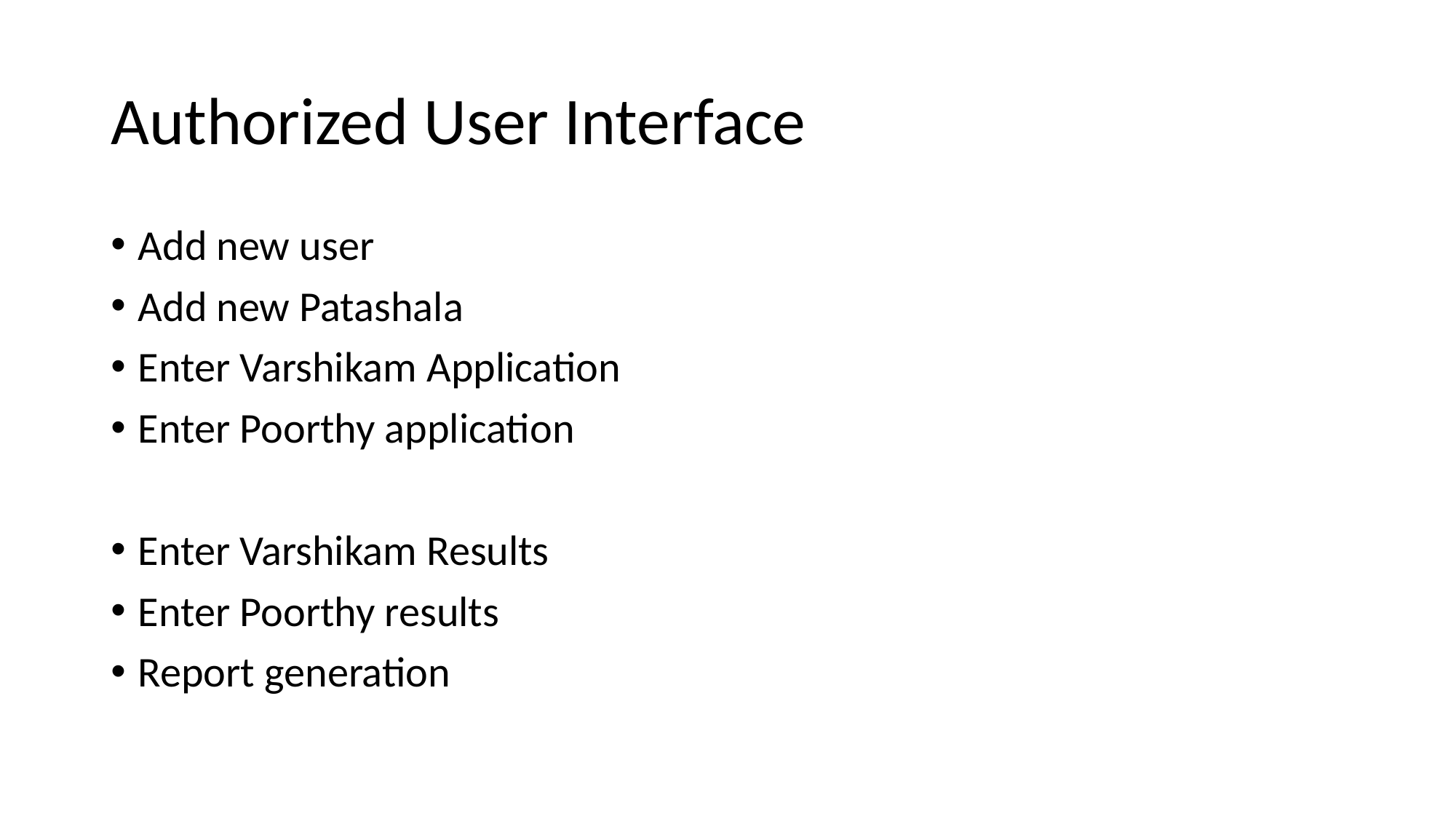

# Authorized User Interface
Add new user
Add new Patashala
Enter Varshikam Application
Enter Poorthy application

Enter Varshikam Results
Enter Poorthy results
Report generation